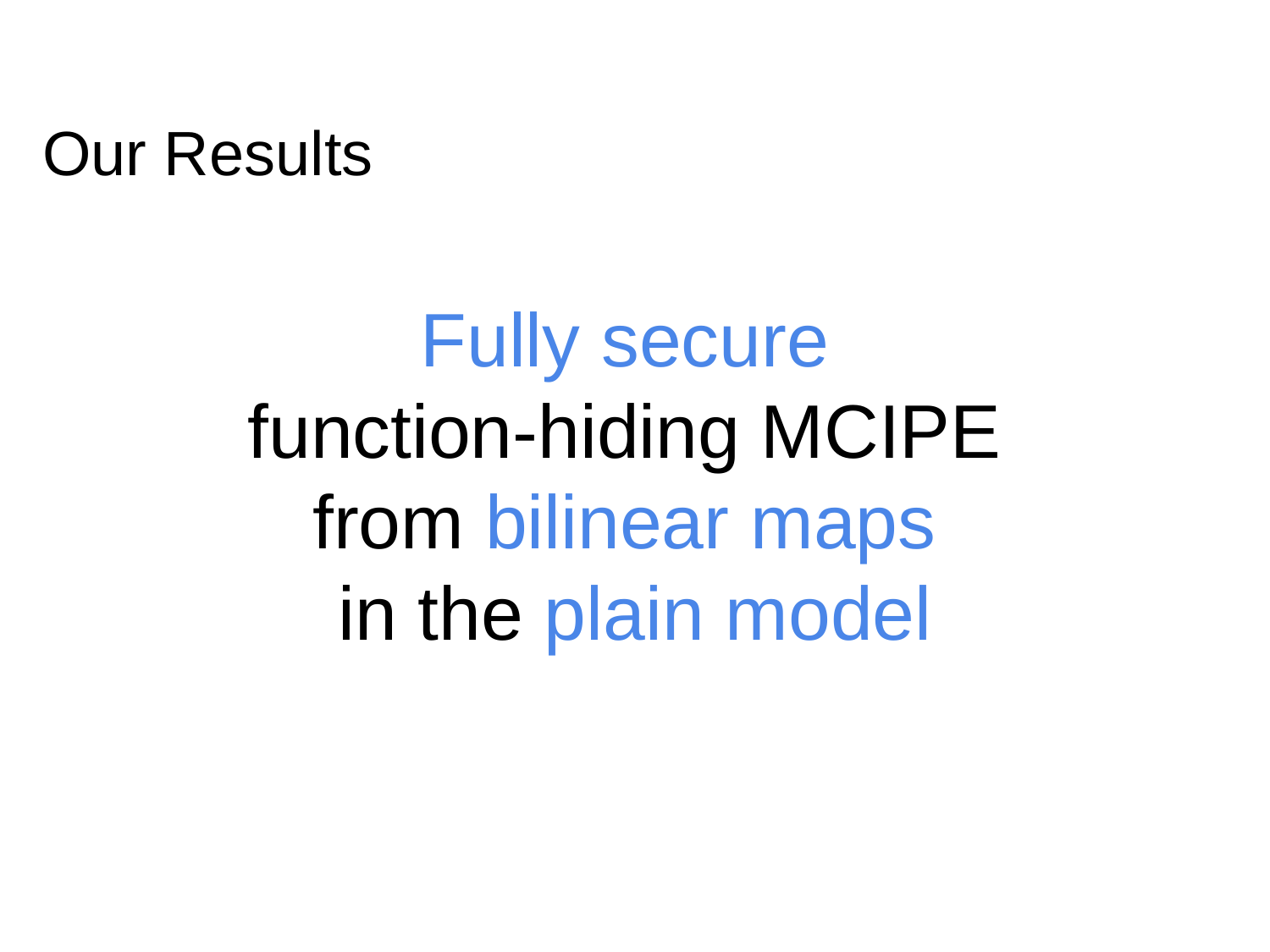

# Our Results
Fully secure
function-hiding MCIPE
from bilinear maps
in the plain model